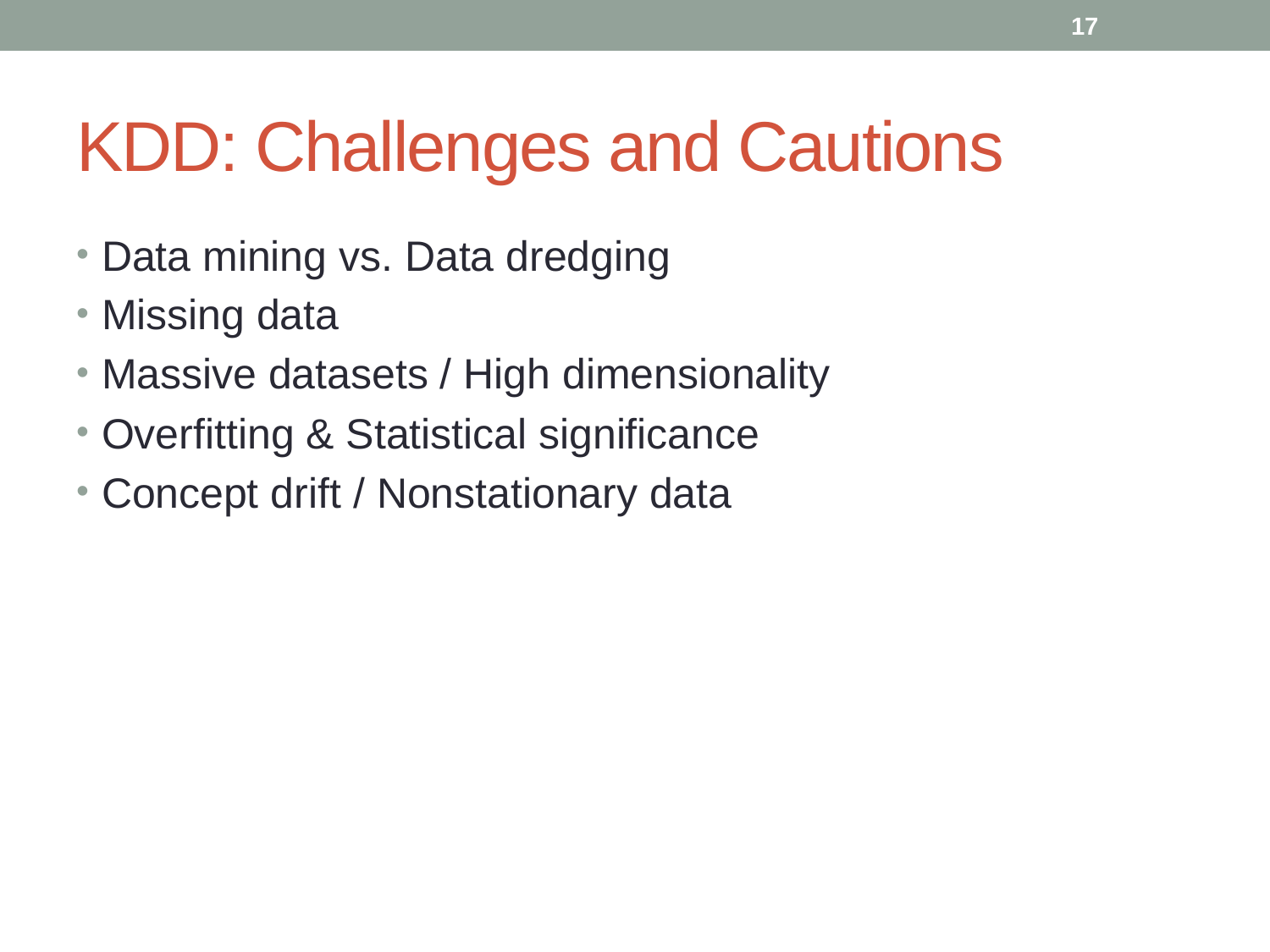

17
# KDD: Challenges and Cautions
Data mining vs. Data dredging
Missing data
Massive datasets / High dimensionality
Overfitting & Statistical significance
Concept drift / Nonstationary data